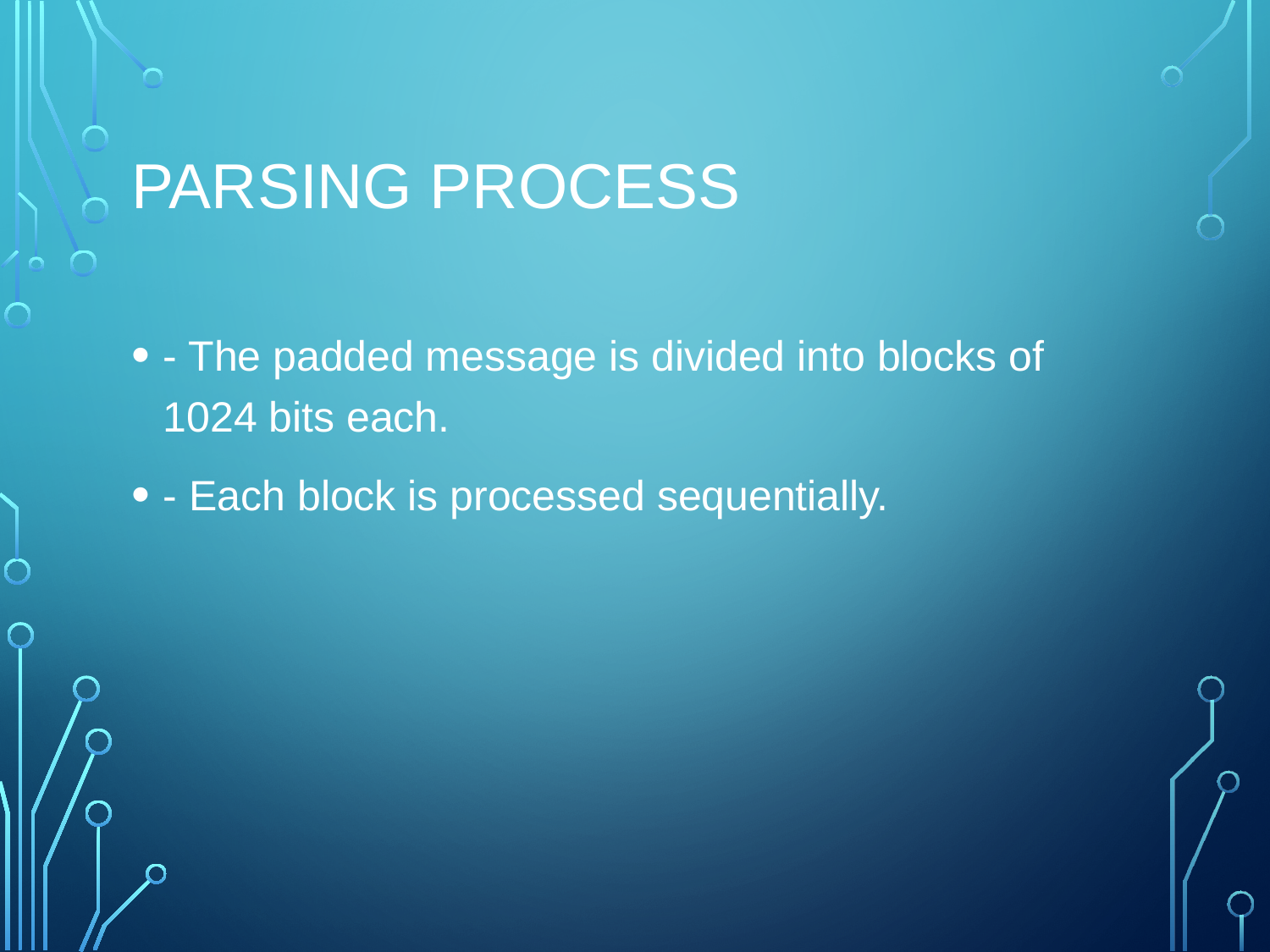

# Parsing Process
- The padded message is divided into blocks of 1024 bits each.
- Each block is processed sequentially.